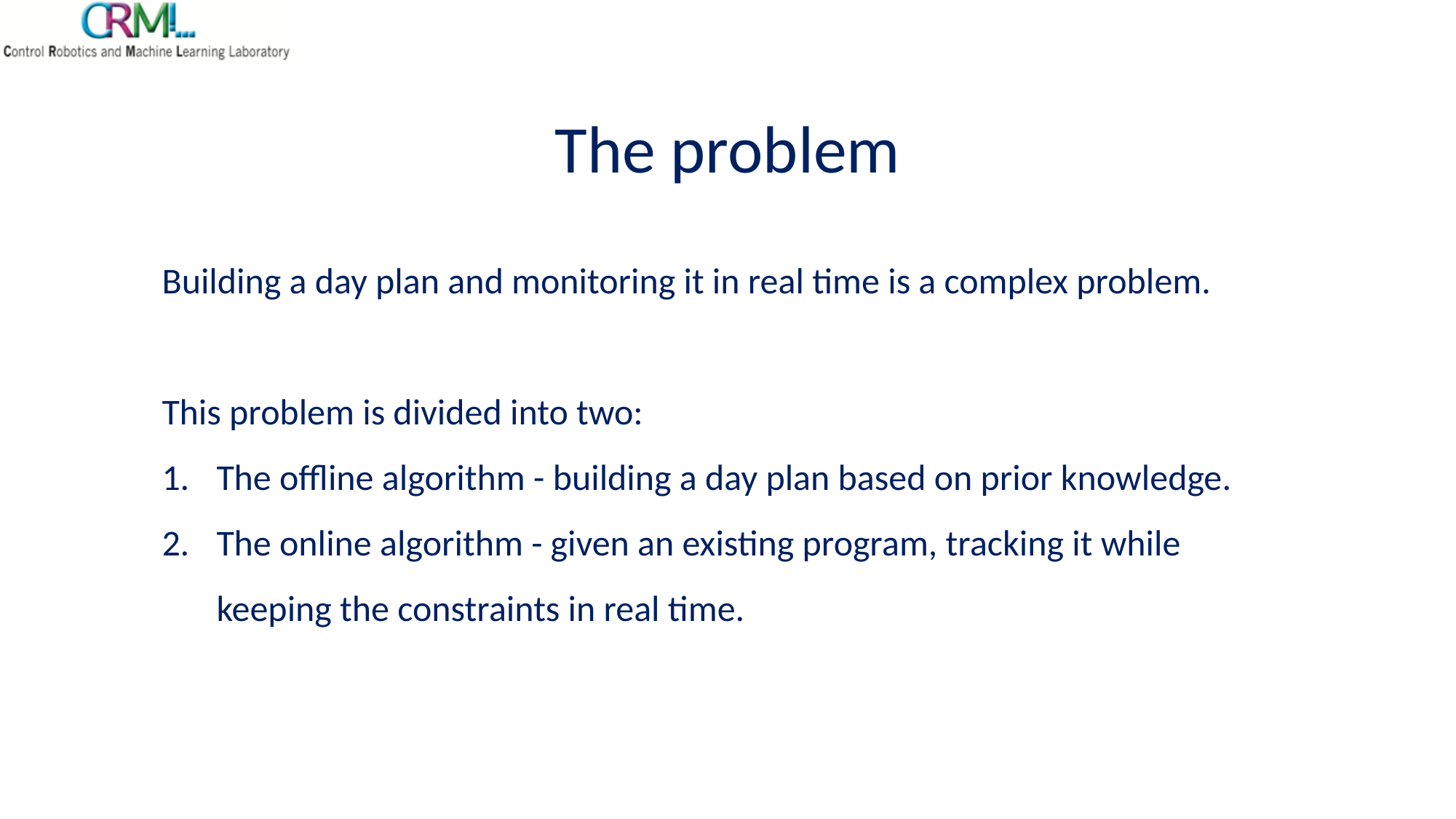

# The problem
Building a day plan and monitoring it in real time is a complex problem.

This problem is divided into two:
The offline algorithm - building a day plan based on prior knowledge.
The online algorithm - given an existing program, tracking it while keeping the constraints in real time.